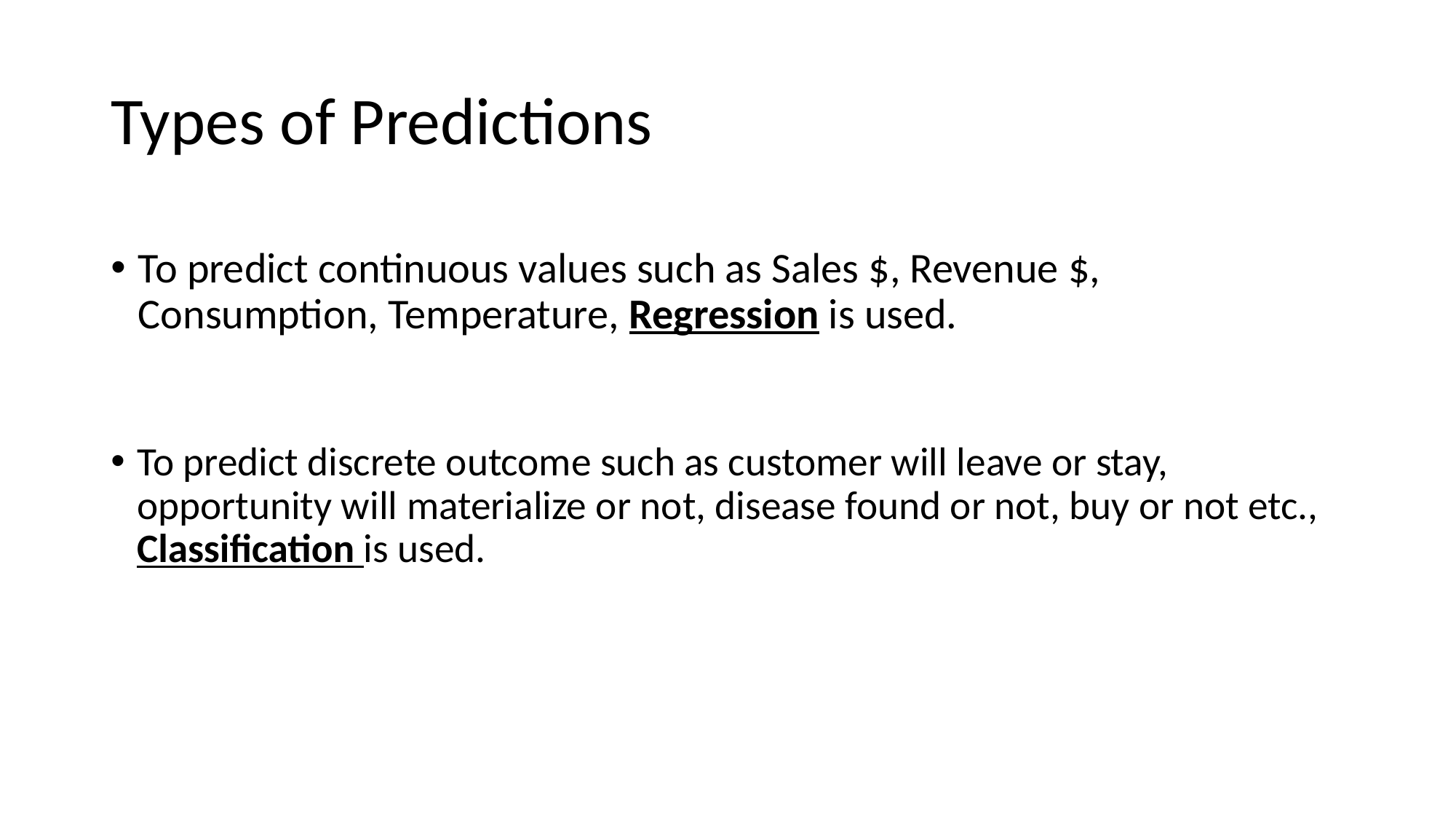

# Types of Predictions
To predict continuous values such as Sales $, Revenue $, Consumption, Temperature, Regression is used.
To predict discrete outcome such as customer will leave or stay, opportunity will materialize or not, disease found or not, buy or not etc., Classification is used.